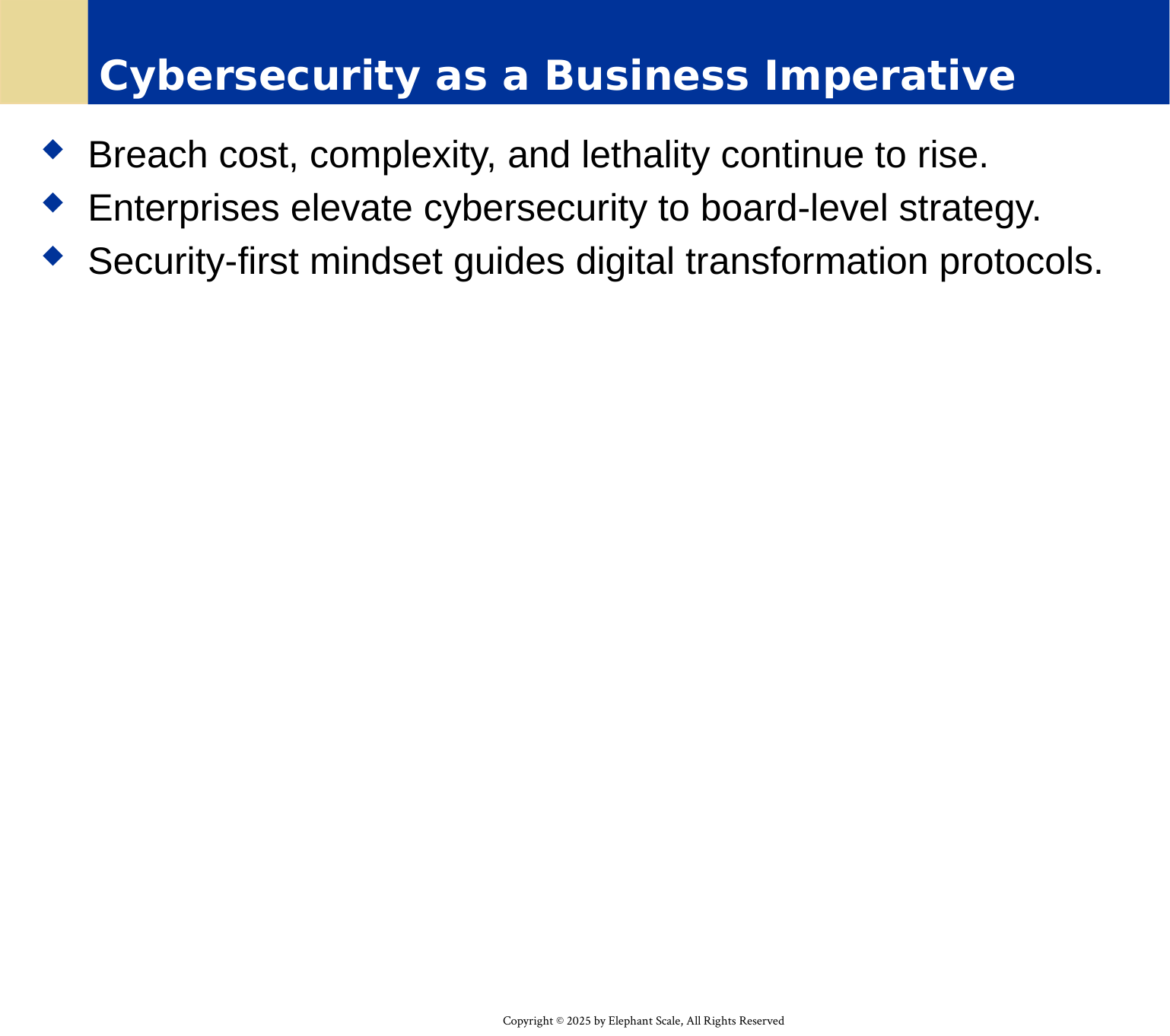

# Cybersecurity as a Business Imperative
 Breach cost, complexity, and lethality continue to rise.
 Enterprises elevate cybersecurity to board-level strategy.
 Security-first mindset guides digital transformation protocols.
Copyright © 2025 by Elephant Scale, All Rights Reserved